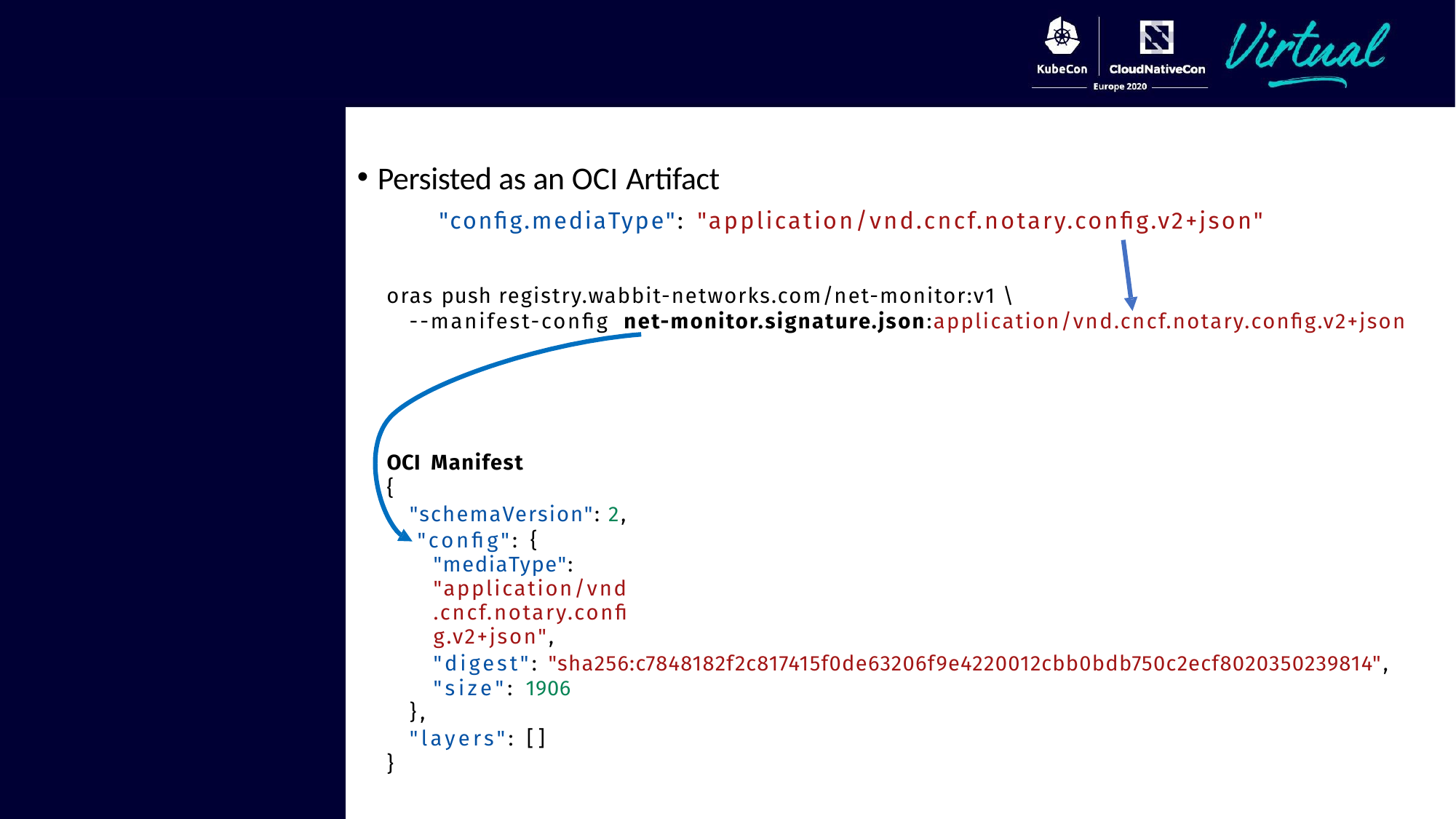

Persisted as an OCI Artifact
"config.mediaType": "application/vnd.cncf.notary.config.v2+json"

oras push registry.wabbit-networks.com/net-monitor:v1 \
--manifest-config net-monitor.signature.json:application/vnd.cncf.notary.config.v2+json

OCI Manifest
{
"schemaVersion": 2,  "config": {
"mediaType": "application/vnd.cncf.notary.config.v2+json",
"digest": "sha256:c7848182f2c817415f0de63206f9e4220012cbb0bdb750c2ecf8020350239814",  "size": 1906
},
"layers": []
}